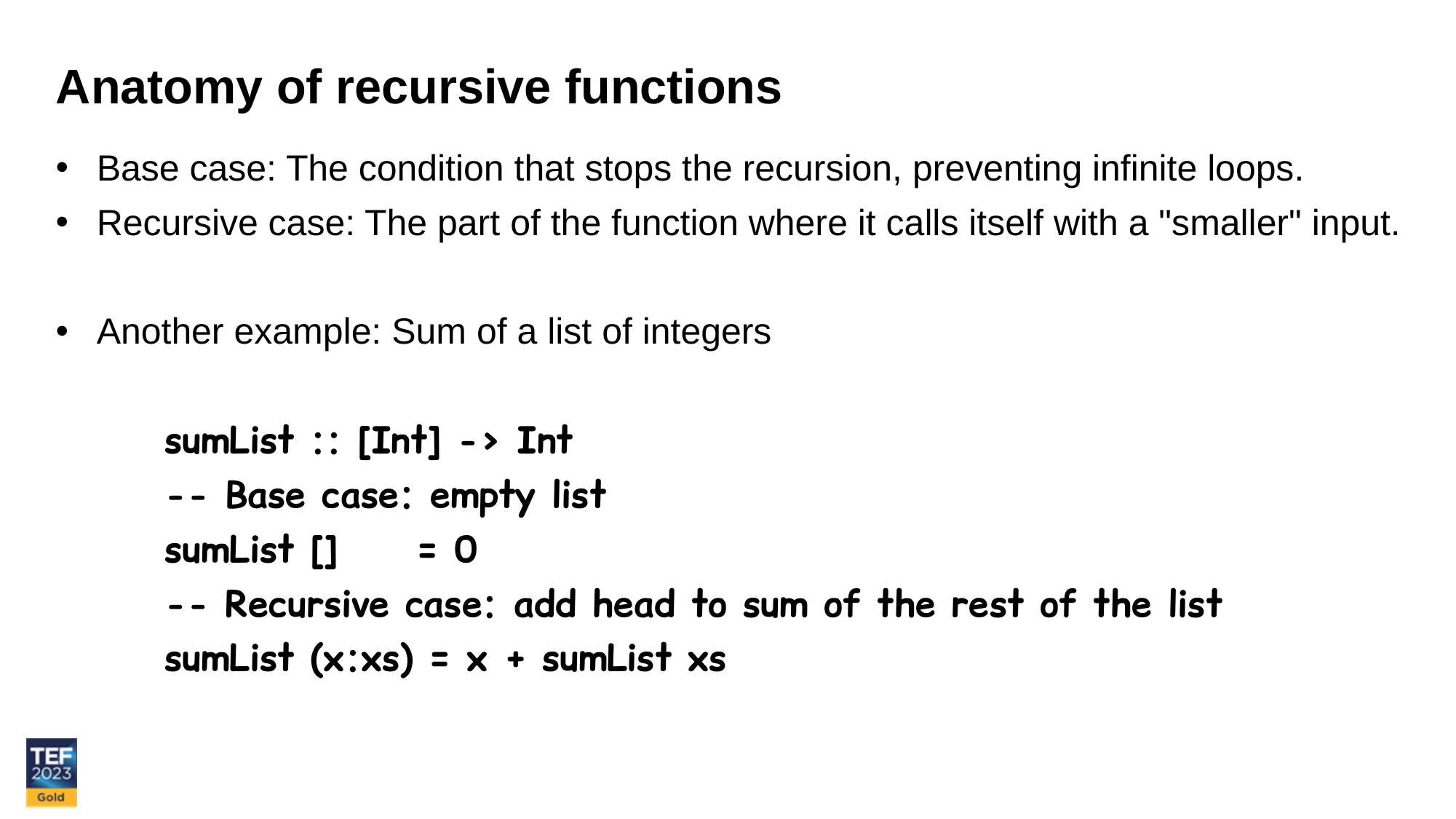

Anatomy of recursive functions
Base case: The condition that stops the recursion, preventing infinite loops.
Recursive case: The part of the function where it calls itself with a "smaller" input.

Another example: Sum of a list of integers

	sumList :: [Int] -> Int
	-- Base case: empty list
	sumList []     = 0
	-- Recursive case: add head to sum of the rest of the list
	sumList (x:xs) = x + sumList xs